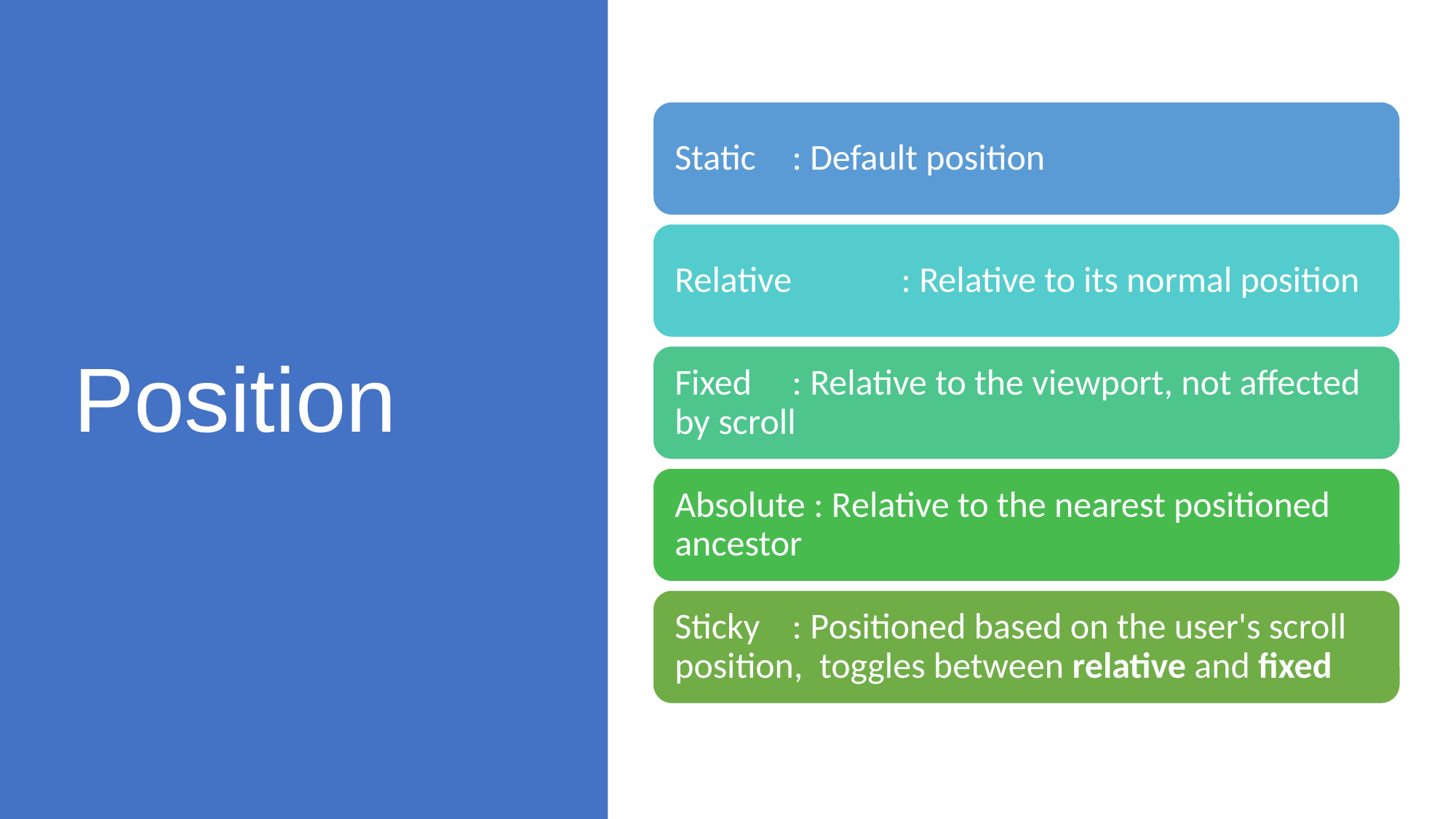

# Position
Static	 : Default position
Relative	 : Relative to its normal position
Fixed	 : Relative to the viewport, not affected by scroll
Absolute : Relative to the nearest positioned ancestor
Sticky	 : Positioned based on the user's scroll position,  toggles between relative and fixed